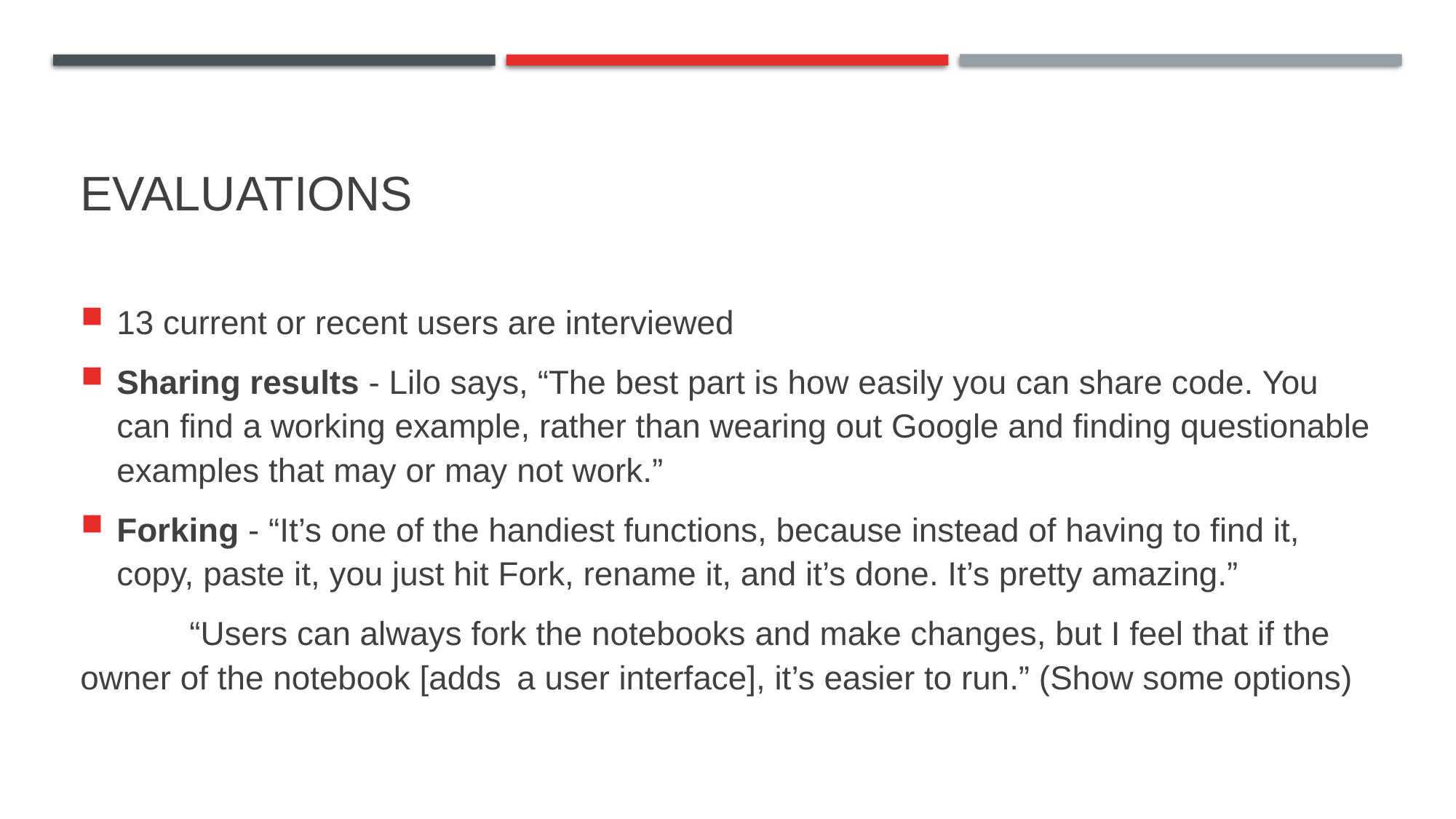

# evaluations
13 current or recent users are interviewed
Sharing results - Lilo says, “The best part is how easily you can share code. You can find a working example, rather than wearing out Google and finding questionable examples that may or may not work.”
Forking - “It’s one of the handiest functions, because instead of having to find it, copy, paste it, you just hit Fork, rename it, and it’s done. It’s pretty amazing.”
	“Users can always fork the notebooks and make changes, but I feel that if the owner of the notebook [adds 	a user interface], it’s easier to run.” (Show some options)